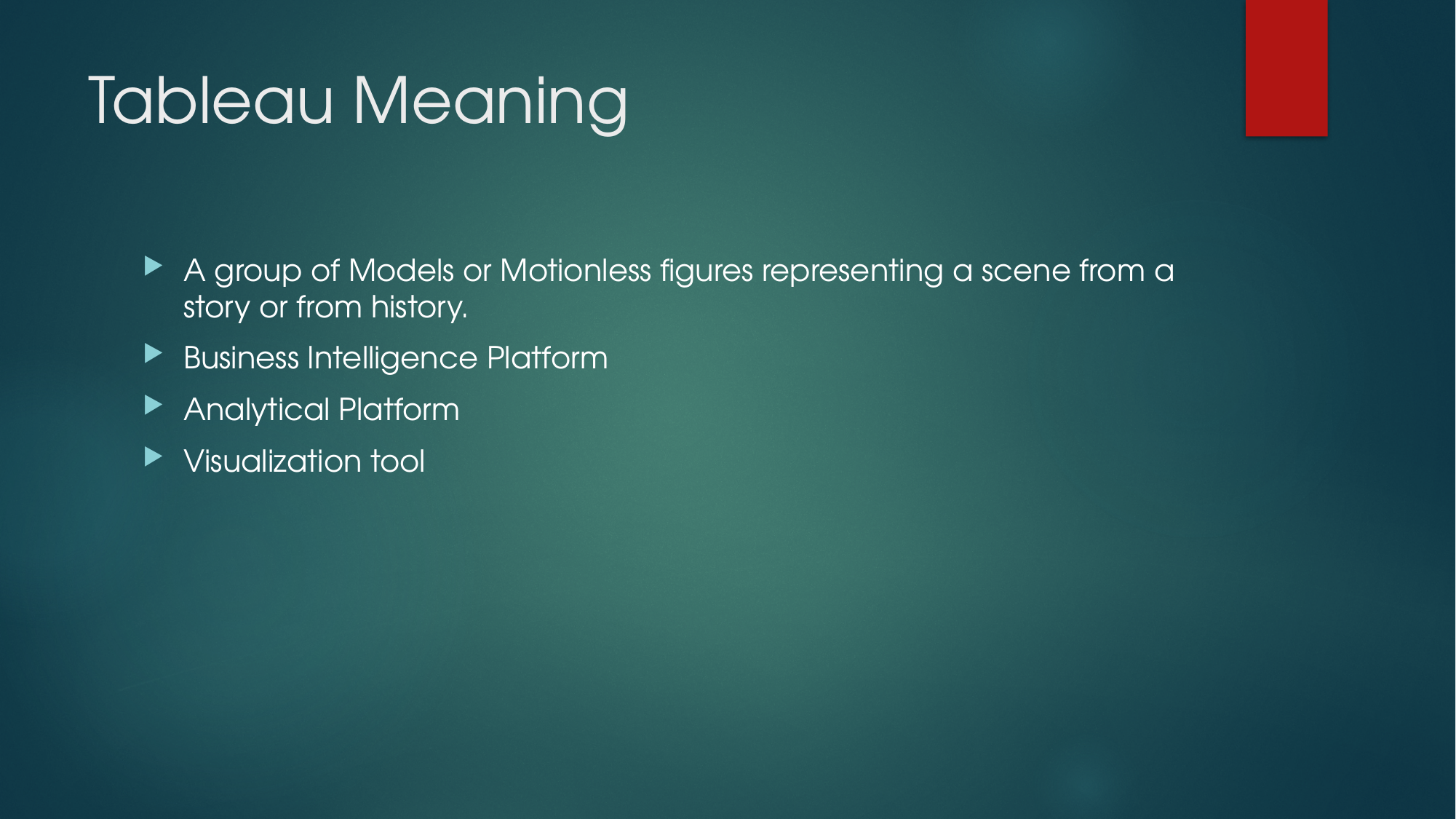

# Tableau Meaning
A group of Models or Motionless figures representing a scene from a story or from history.
Business Intelligence Platform
Analytical Platform
Visualization tool